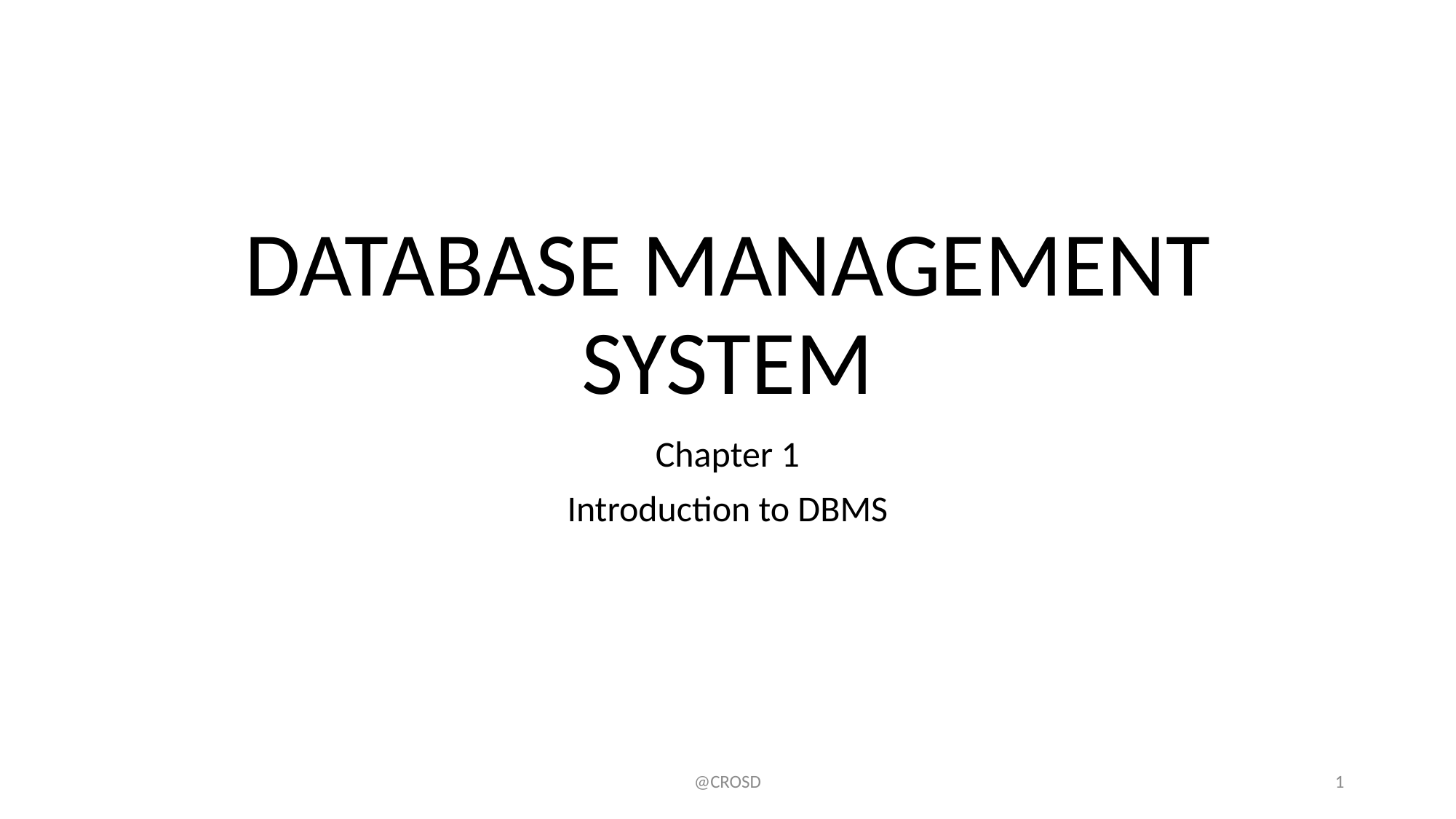

# DATABASE MANAGEMENT SYSTEM
Chapter 1
Introduction to DBMS

@CROSD
1